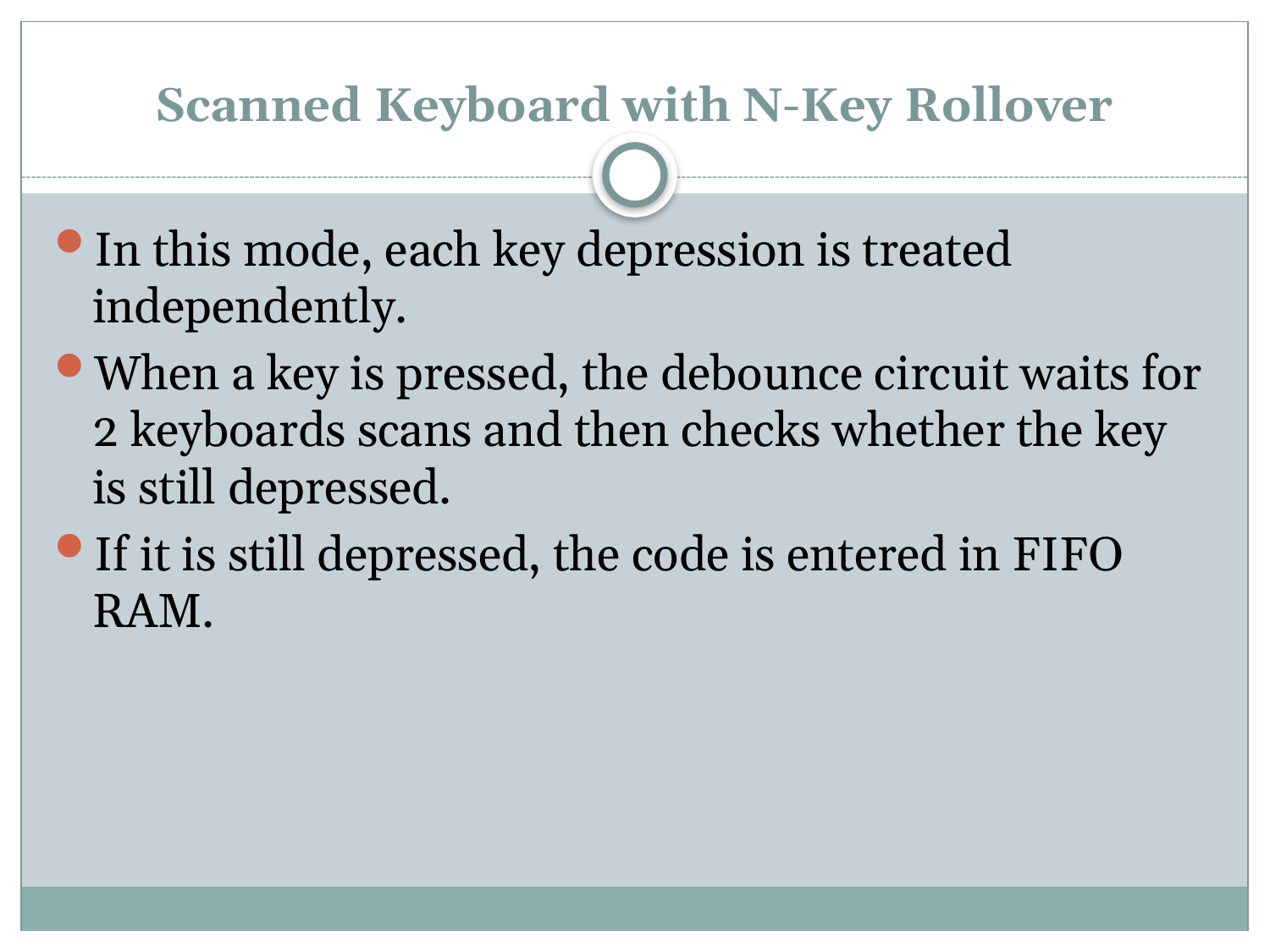

# Scanned Keyboard with N-Key Rollover
In this mode, each key depression is treated independently.
When a key is pressed, the debounce circuit waits for 2 keyboards scans and then checks whether the key is still depressed.
If it is still depressed, the code is entered in FIFO RAM.